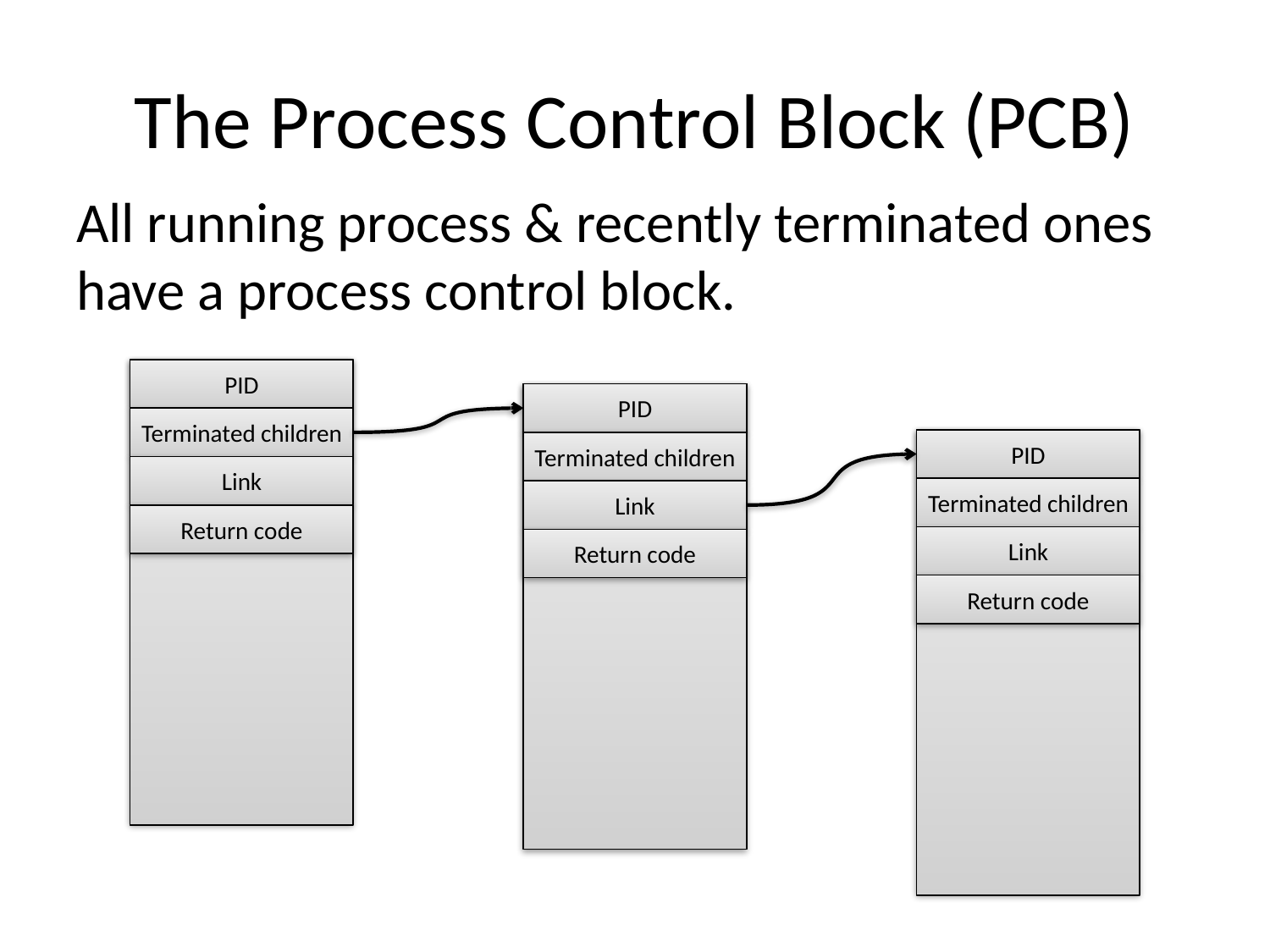

# The Process Control Block (PCB)
All running process & recently terminated ones have a process control block.

PID
Terminated children
Link
Return code

PID
Terminated children
Link
Return code

PID
Terminated children
Link
Return code